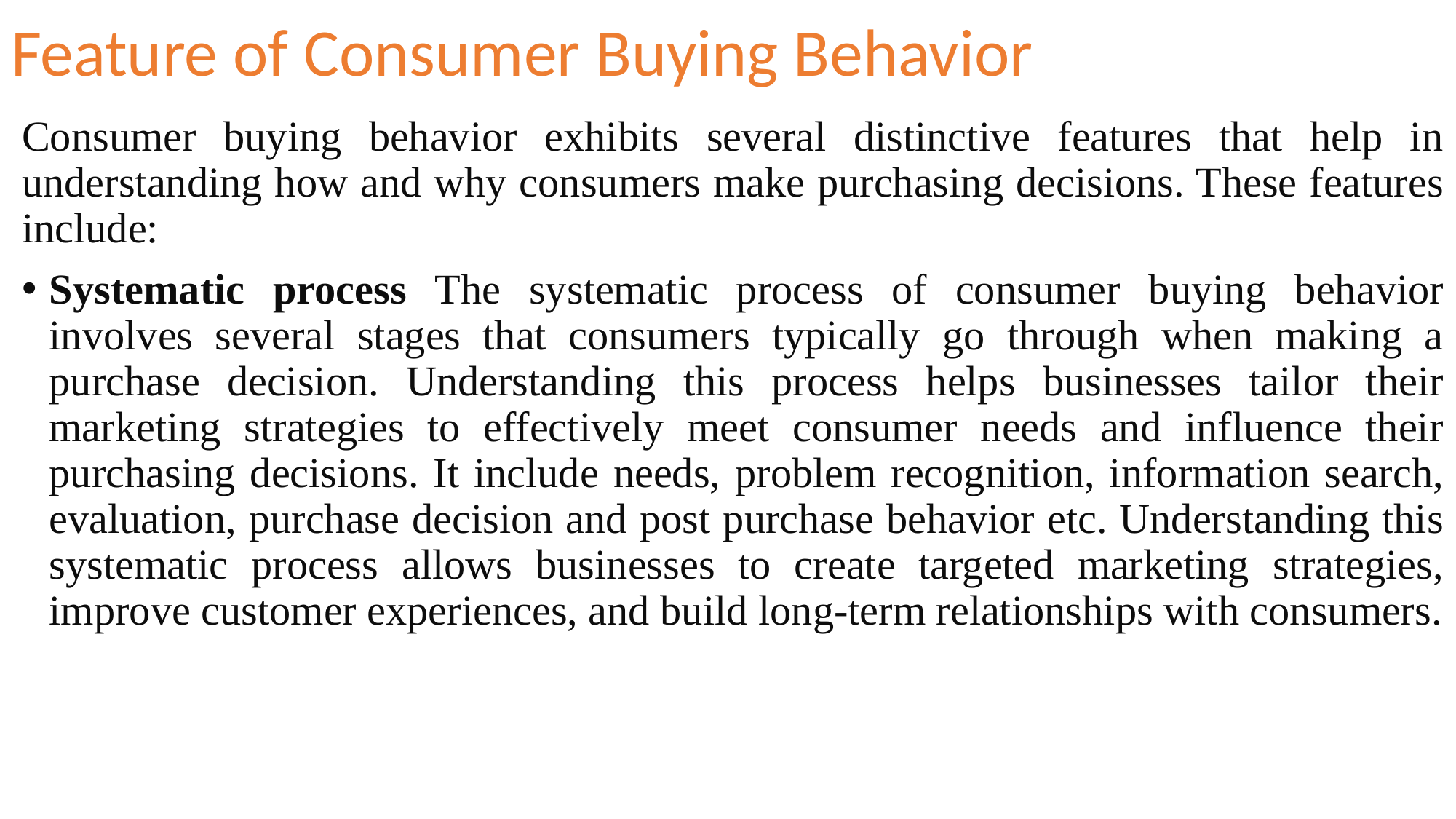

# Feature of Consumer Buying Behavior
Consumer buying behavior exhibits several distinctive features that help in understanding how and why consumers make purchasing decisions. These features include:
Systematic process The systematic process of consumer buying behavior involves several stages that consumers typically go through when making a purchase decision. Understanding this process helps businesses tailor their marketing strategies to effectively meet consumer needs and influence their purchasing decisions. It include needs, problem recognition, information search, evaluation, purchase decision and post purchase behavior etc. Understanding this systematic process allows businesses to create targeted marketing strategies, improve customer experiences, and build long-term relationships with consumers.